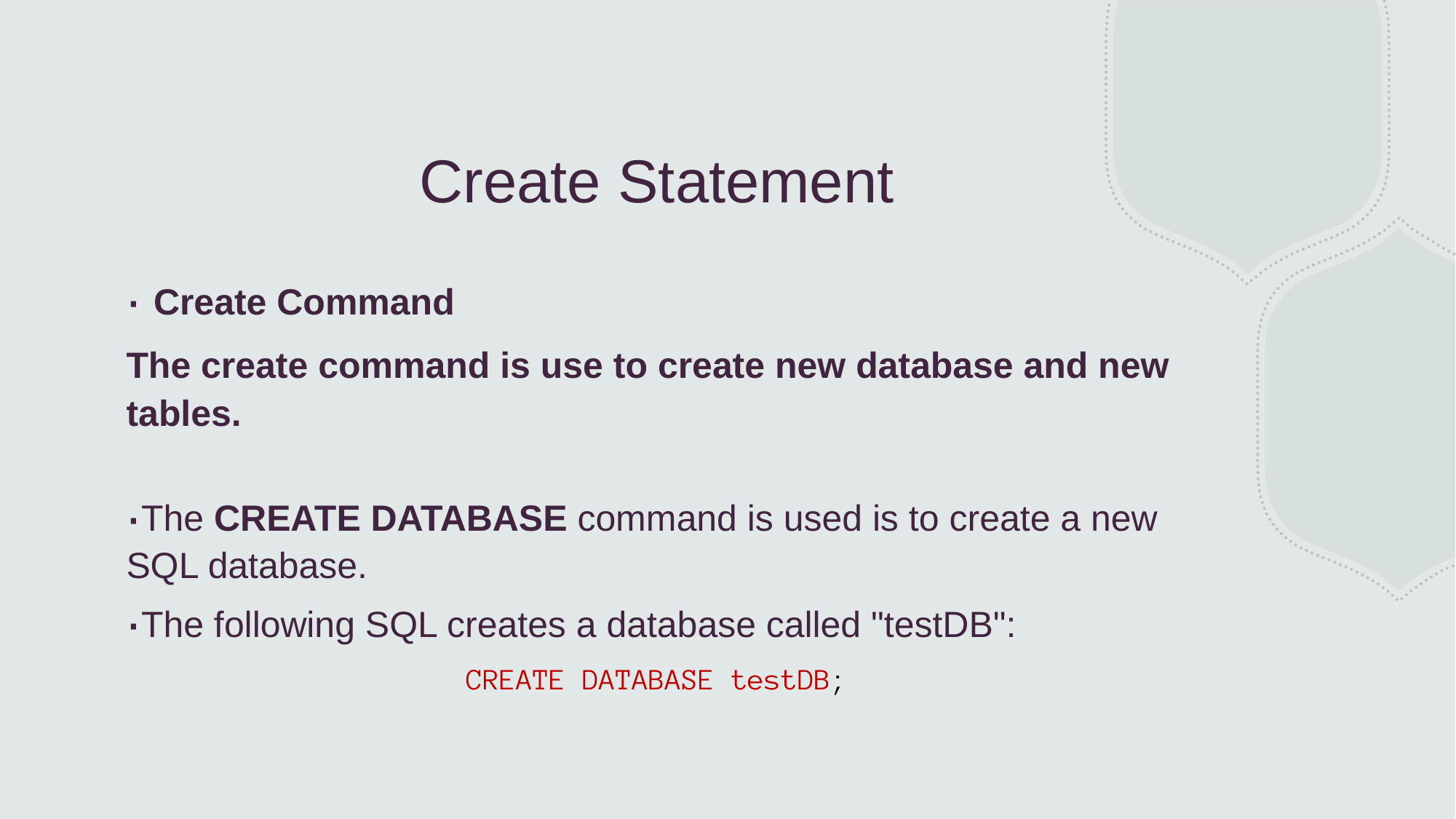

# Create Statement
Create Command
The create command is use to create new database and new tables.

The CREATE DATABASE command is used is to create a new SQL database.
The following SQL creates a database called "testDB":
CREATE DATABASE testDB;